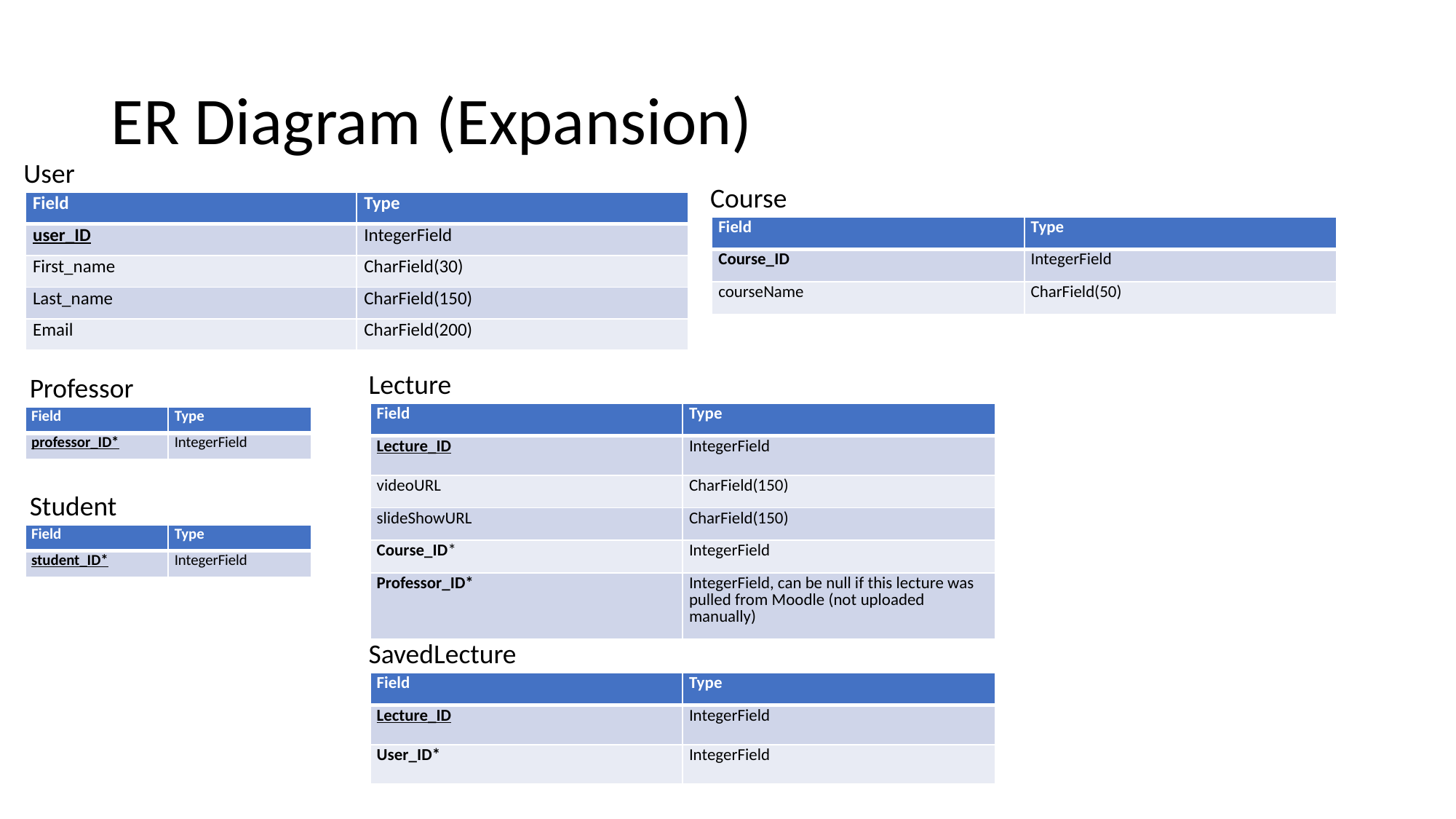

# ER Diagram (Expansion)
User
Course
| Field | Type |
| --- | --- |
| user\_ID | IntegerField |
| First\_name | CharField(30) |
| Last\_name | CharField(150) |
| Email | CharField(200) |
| Field | Type |
| --- | --- |
| Course\_ID | IntegerField |
| courseName | CharField(50) |
Lecture
 Professor
| Field | Type |
| --- | --- |
| Lecture\_ID | IntegerField |
| videoURL | CharField(150) |
| slideShowURL | CharField(150) |
| Course\_ID\* | IntegerField |
| Professor\_ID\* | IntegerField, can be null if this lecture was pulled from Moodle (not uploaded manually) |
| Field | Type |
| --- | --- |
| professor\_ID\* | IntegerField |
 Student
| Field | Type |
| --- | --- |
| student\_ID\* | IntegerField |
SavedLecture
| Field | Type |
| --- | --- |
| Lecture\_ID | IntegerField |
| User\_ID\* | IntegerField |